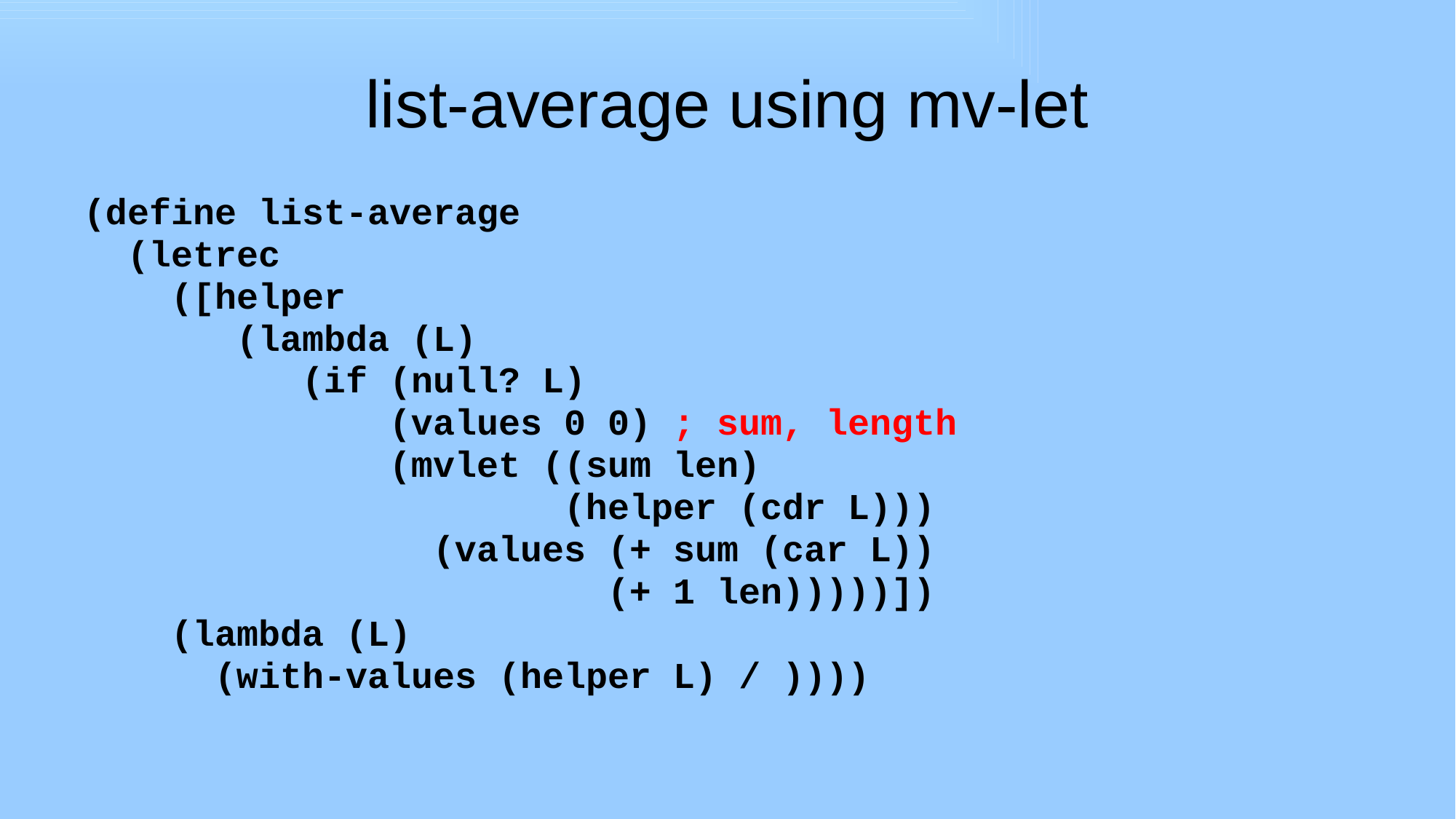

# list-average using mv-let
(define list-average
  (letrec
    ([helper
       (lambda (L)
          (if (null? L)
              (values 0 0) ; sum, length
              (mvlet ((sum len)
                      (helper (cdr L)))
                (values (+ sum (car L))
                        (+ 1 len)))))])
    (lambda (L)
      (with-values (helper L) / ))))